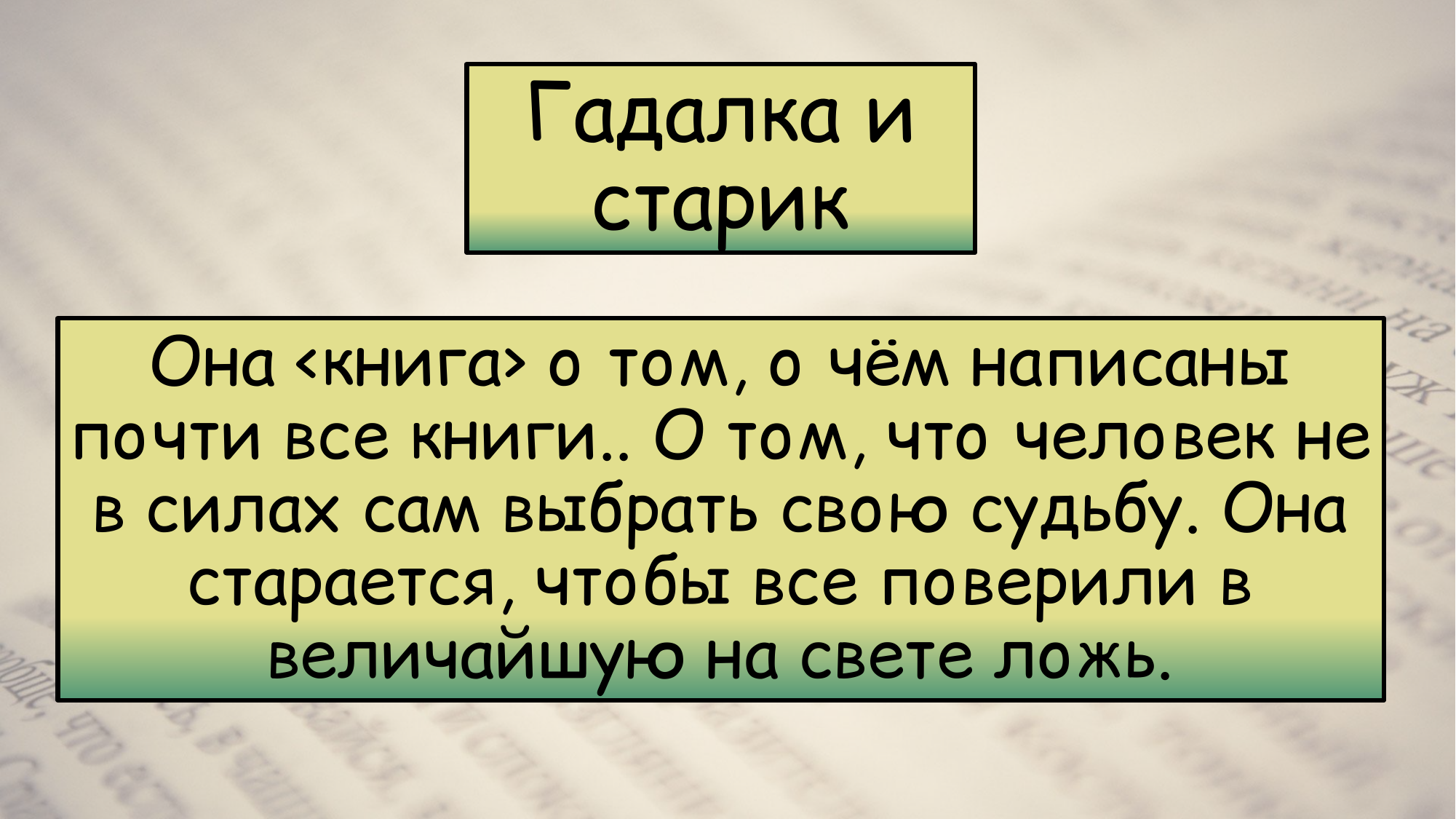

# Гадалка и старик
Она <книга> о том, о чём написаны почти все книги.. О том, что человек не в силах сам выбрать свою судьбу. Она старается, чтобы все поверили в величайшую на свете ложь.